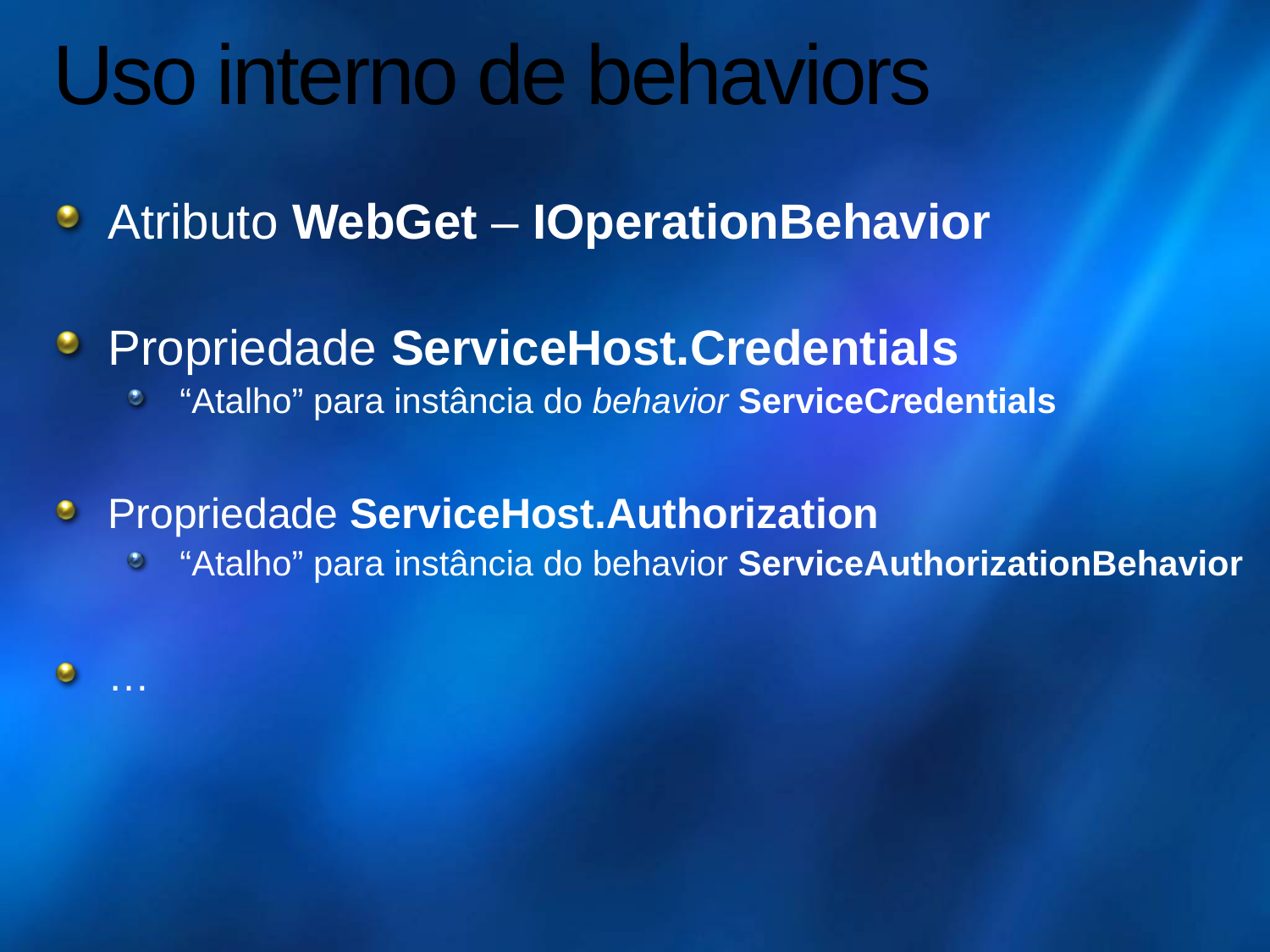

# Uso interno de behaviors
Atributo WebGet – IOperationBehavior

Propriedade ServiceHost.Credentials
“Atalho” para instância do behavior ServiceCredentials

Propriedade ServiceHost.Authorization
“Atalho” para instância do behavior ServiceAuthorizationBehavior

…